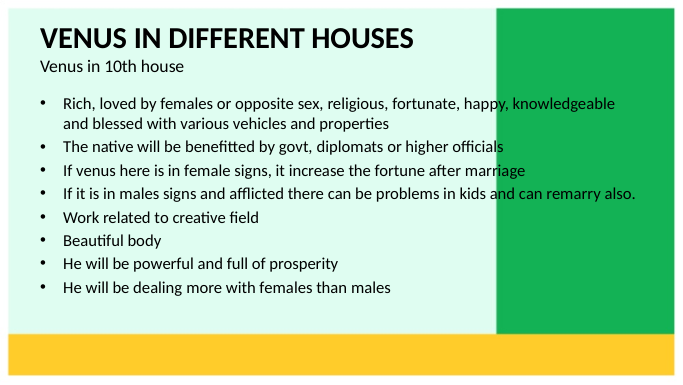

# VENUS IN DIFFERENT HOUSES Venus in 10th house
Rich, loved by females or opposite sex, religious, fortunate, happy, knowledgeable and blessed with various vehicles and properties
The native will be benefitted by govt, diplomats or higher officials
If venus here is in female signs, it increase the fortune after marriage
If it is in males signs and afflicted there can be problems in kids and can remarry also.
Work related to creative field
Beautiful body
He will be powerful and full of prosperity
He will be dealing more with females than males